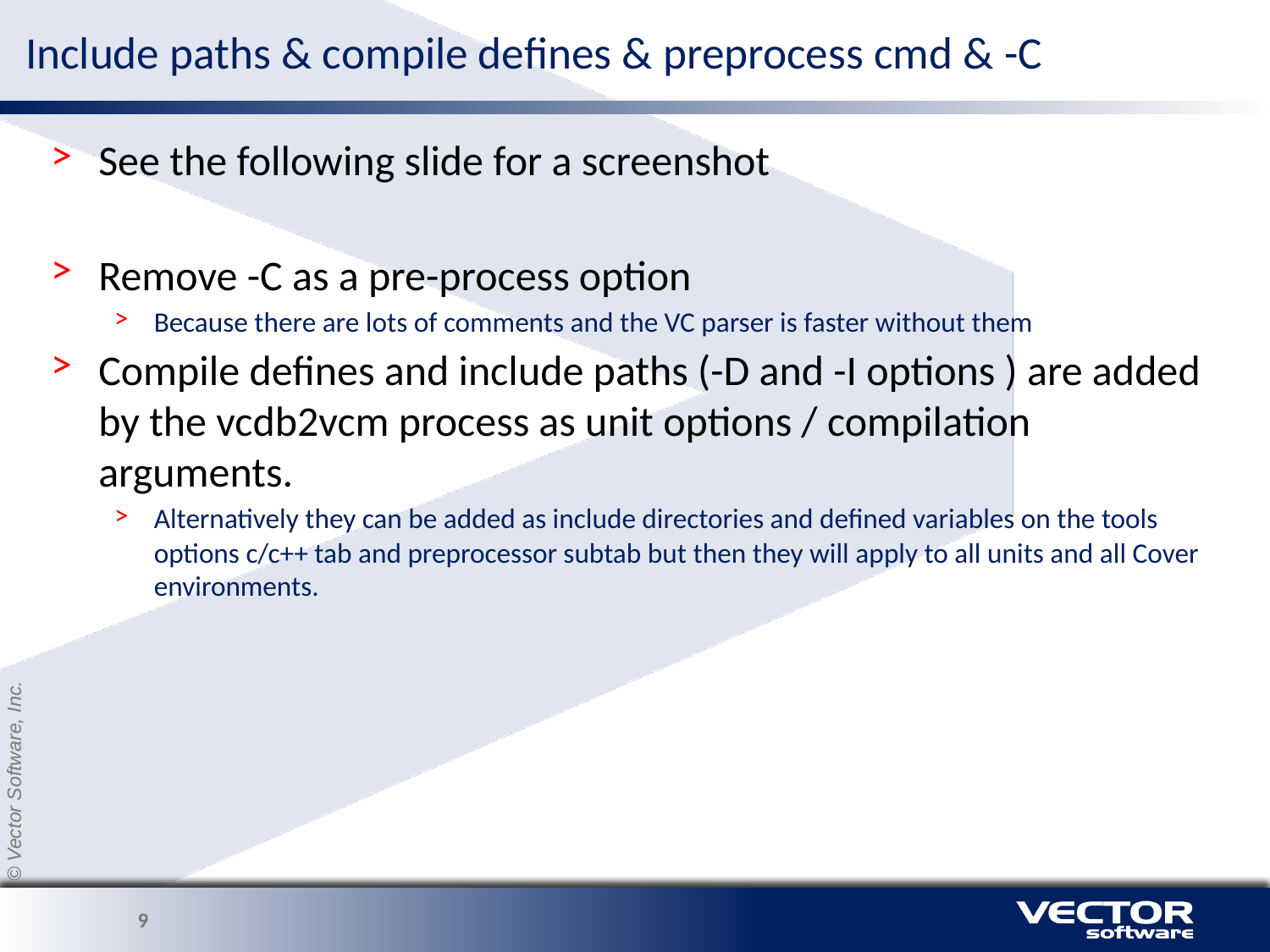

# Include paths & compile defines & preprocess cmd & -C
See the following slide for a screenshot

Remove -C as a pre-process option
Because there are lots of comments and the VC parser is faster without them
Compile defines and include paths (-D and -I options ) are added by the vcdb2vcm process as unit options / compilation arguments.
Alternatively they can be added as include directories and defined variables on the tools options c/c++ tab and preprocessor subtab but then they will apply to all units and all Cover environments.